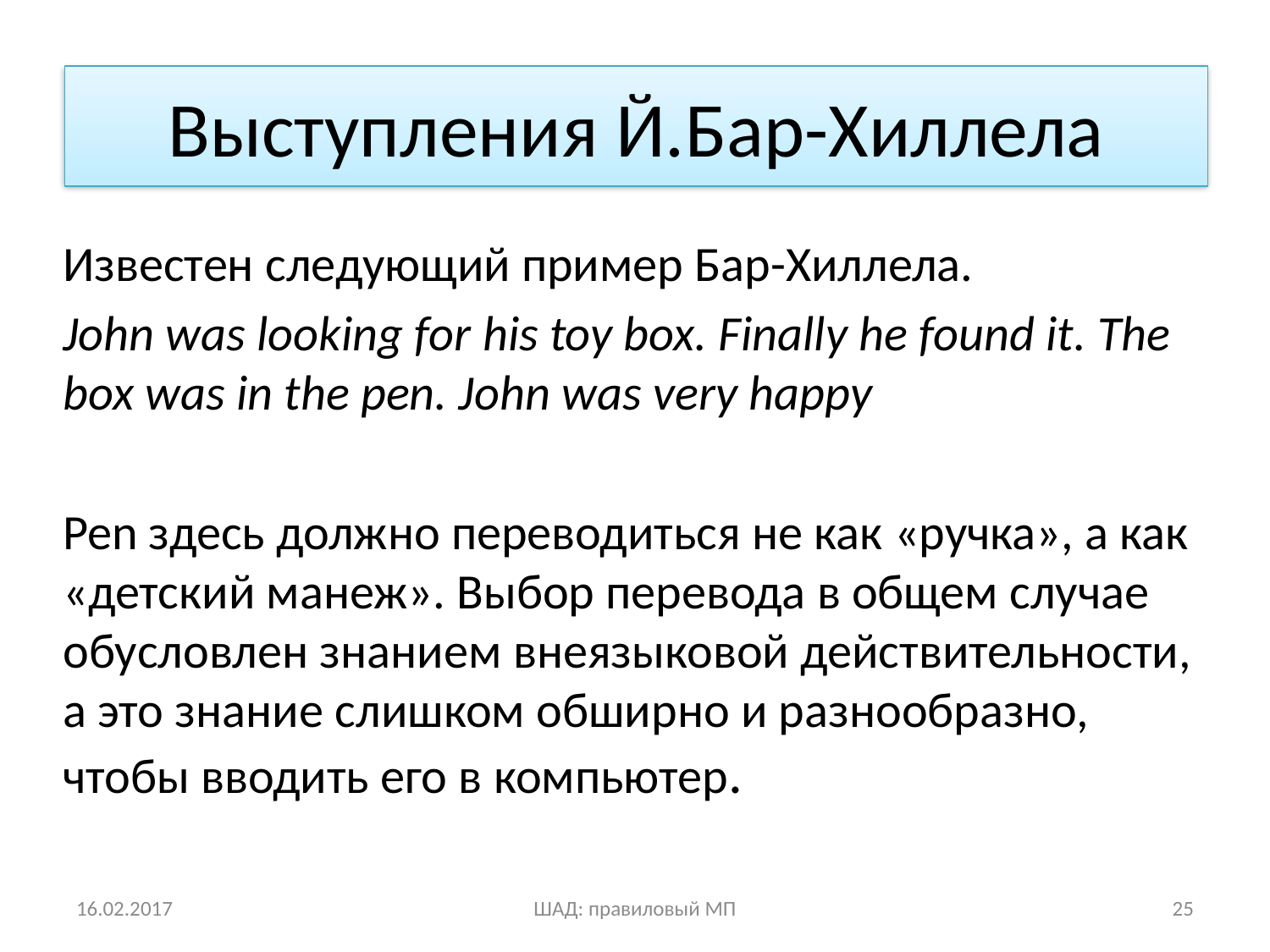

# Выступления Й.Бар-Хиллела
Известен следующий пример Бар-Хиллела.
John was looking for his toy box. Finally he found it. The box was in the pen. John was very happy

Pen здесь должно переводиться не как «ручка», а как «детский манеж». Выбор перевода в общем случае обусловлен знанием внеязыковой действительности, а это знание слишком обширно и разнообразно, чтобы вводить его в компьютер.
16.02.2017
ШАД: правиловый МП
25